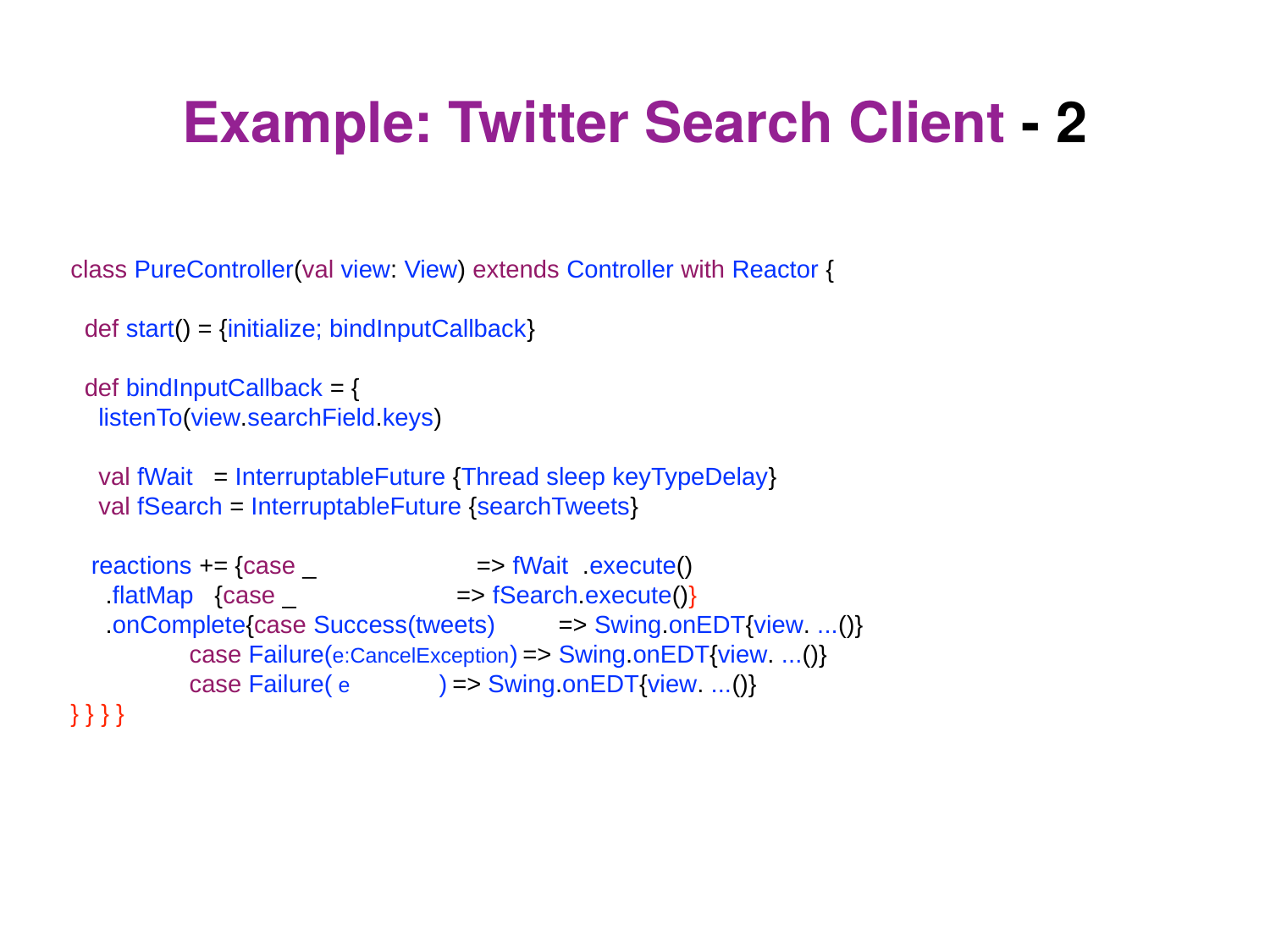

# Example: Twitter Search Client - 2
class PureController(val view: View) extends Controller with Reactor {

  def start() = {initialize; bindInputCallback}

  def bindInputCallback = {
    listenTo(view.searchField.keys)

    val fWait   = InterruptableFuture {Thread sleep keyTypeDelay}
    val fSearch = InterruptableFuture {searchTweets}

   reactions += {case _                       => fWait  .execute()
     .flatMap   {case _                       => fSearch.execute()}
     .onComplete{case Success(tweets)         => Swing.onEDT{view. ...()}
                 case Failure(e:CancelException) => Swing.onEDT{view. ...()}
                 case Failure( e               ) => Swing.onEDT{view. ...()}
} } } }
60